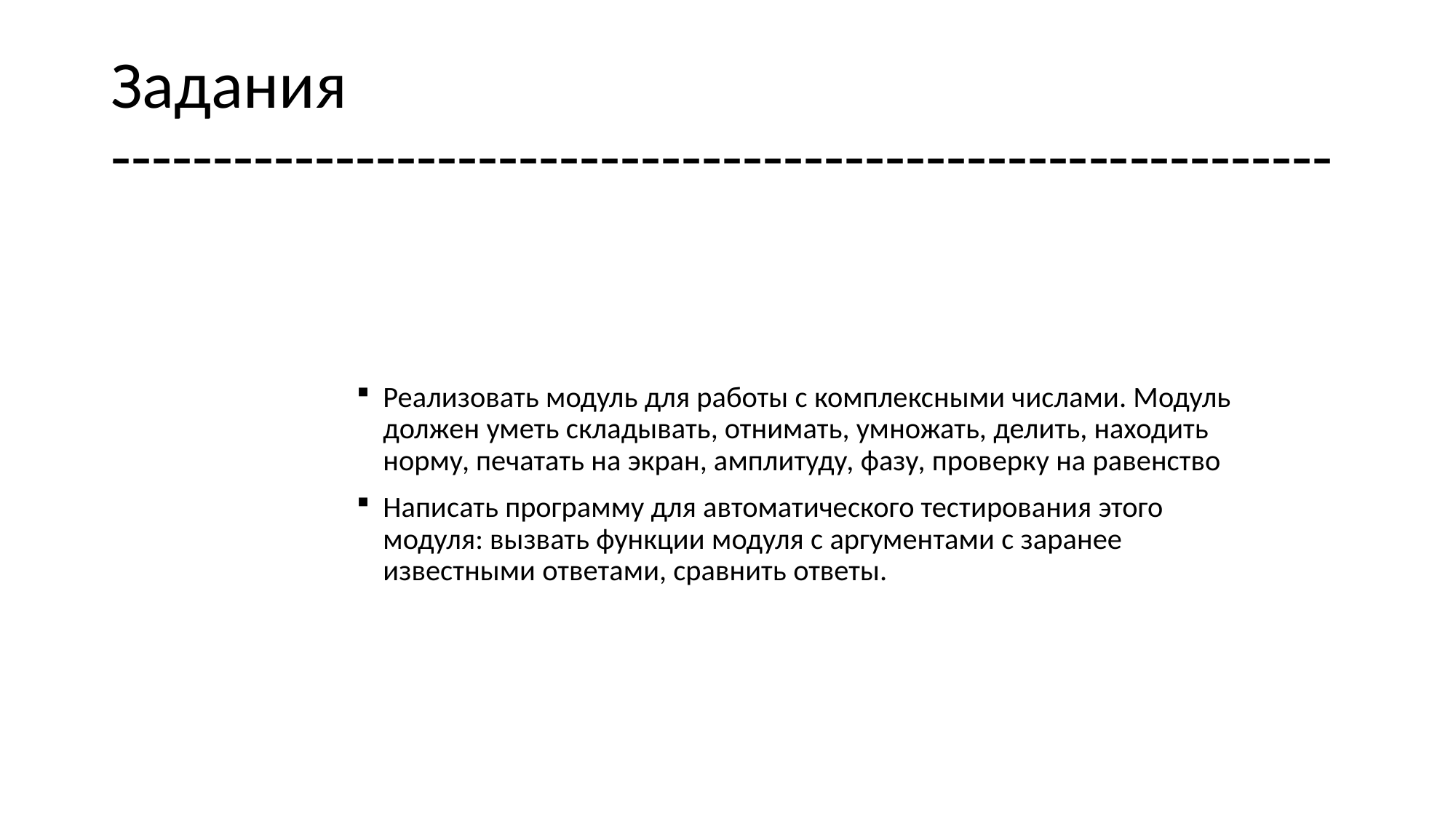

# Задания ------------------------------------------------------------
Реализовать модуль для работы с комплексными числами. Модуль должен уметь складывать, отнимать, умножать, делить, находить норму, печатать на экран, амплитуду, фазу, проверку на равенство
Написать программу для автоматического тестирования этого модуля: вызвать функции модуля с аргументами с заранее известными ответами, сравнить ответы.